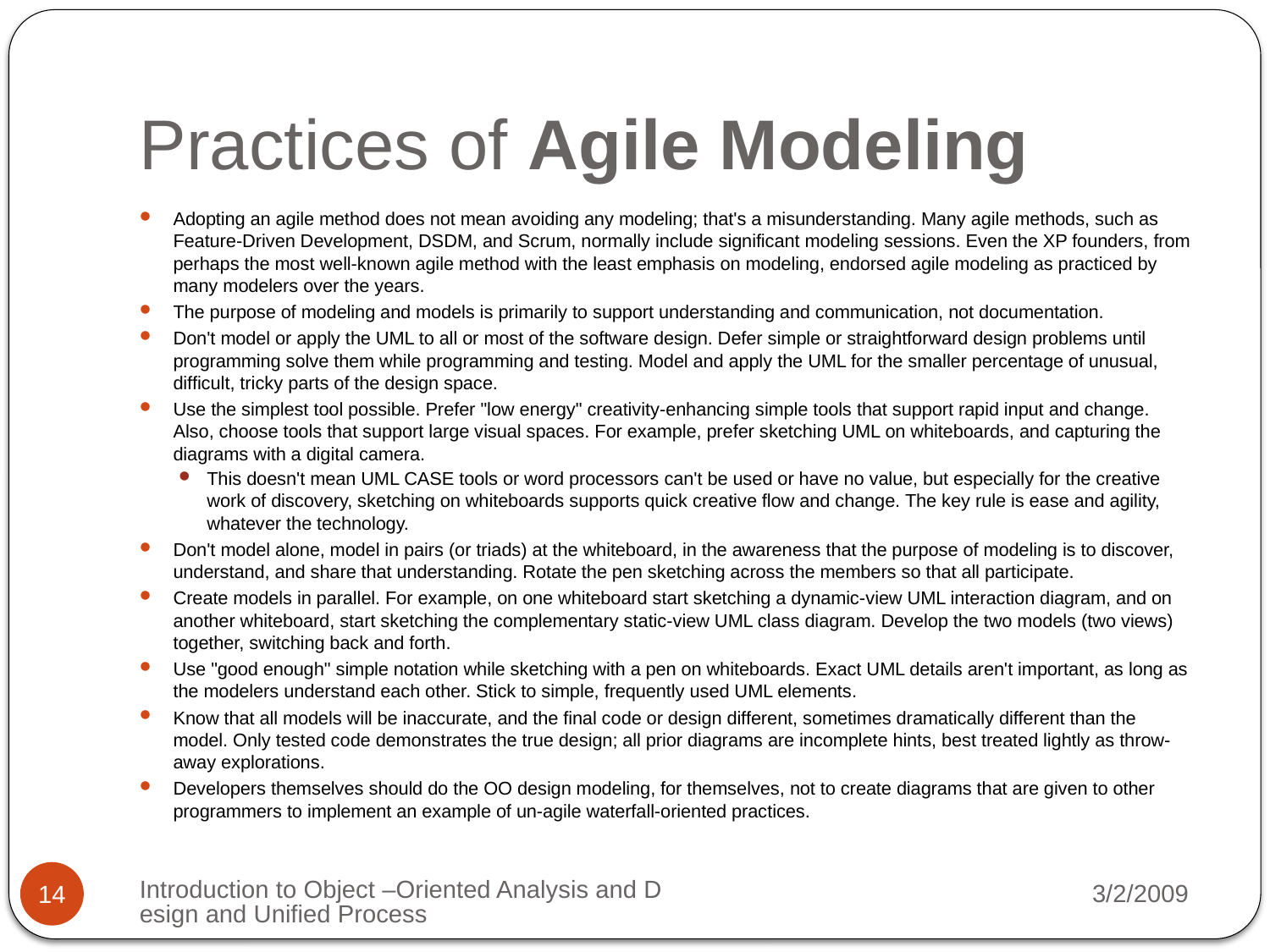

# Practices of Agile Modeling
Adopting an agile method does not mean avoiding any modeling; that's a misunderstanding. Many agile methods, such as Feature-Driven Development, DSDM, and Scrum, normally include significant modeling sessions. Even the XP founders, from perhaps the most well-known agile method with the least emphasis on modeling, endorsed agile modeling as practiced by many modelers over the years.
The purpose of modeling and models is primarily to support understanding and communication, not documentation.
Don't model or apply the UML to all or most of the software design. Defer simple or straightforward design problems until programming solve them while programming and testing. Model and apply the UML for the smaller percentage of unusual, difficult, tricky parts of the design space.
Use the simplest tool possible. Prefer "low energy" creativity-enhancing simple tools that support rapid input and change. Also, choose tools that support large visual spaces. For example, prefer sketching UML on whiteboards, and capturing the diagrams with a digital camera.
This doesn't mean UML CASE tools or word processors can't be used or have no value, but especially for the creative work of discovery, sketching on whiteboards supports quick creative flow and change. The key rule is ease and agility, whatever the technology.
Don't model alone, model in pairs (or triads) at the whiteboard, in the awareness that the purpose of modeling is to discover, understand, and share that understanding. Rotate the pen sketching across the members so that all participate.
Create models in parallel. For example, on one whiteboard start sketching a dynamic-view UML interaction diagram, and on another whiteboard, start sketching the complementary static-view UML class diagram. Develop the two models (two views) together, switching back and forth.
Use "good enough" simple notation while sketching with a pen on whiteboards. Exact UML details aren't important, as long as the modelers understand each other. Stick to simple, frequently used UML elements.
Know that all models will be inaccurate, and the final code or design different, sometimes dramatically different than the model. Only tested code demonstrates the true design; all prior diagrams are incomplete hints, best treated lightly as throw-away explorations.
Developers themselves should do the OO design modeling, for themselves, not to create diagrams that are given to other programmers to implement an example of un-agile waterfall-oriented practices.

Introduction to Object –Oriented Analysis and Design and Unified Process
3/2/2009
14